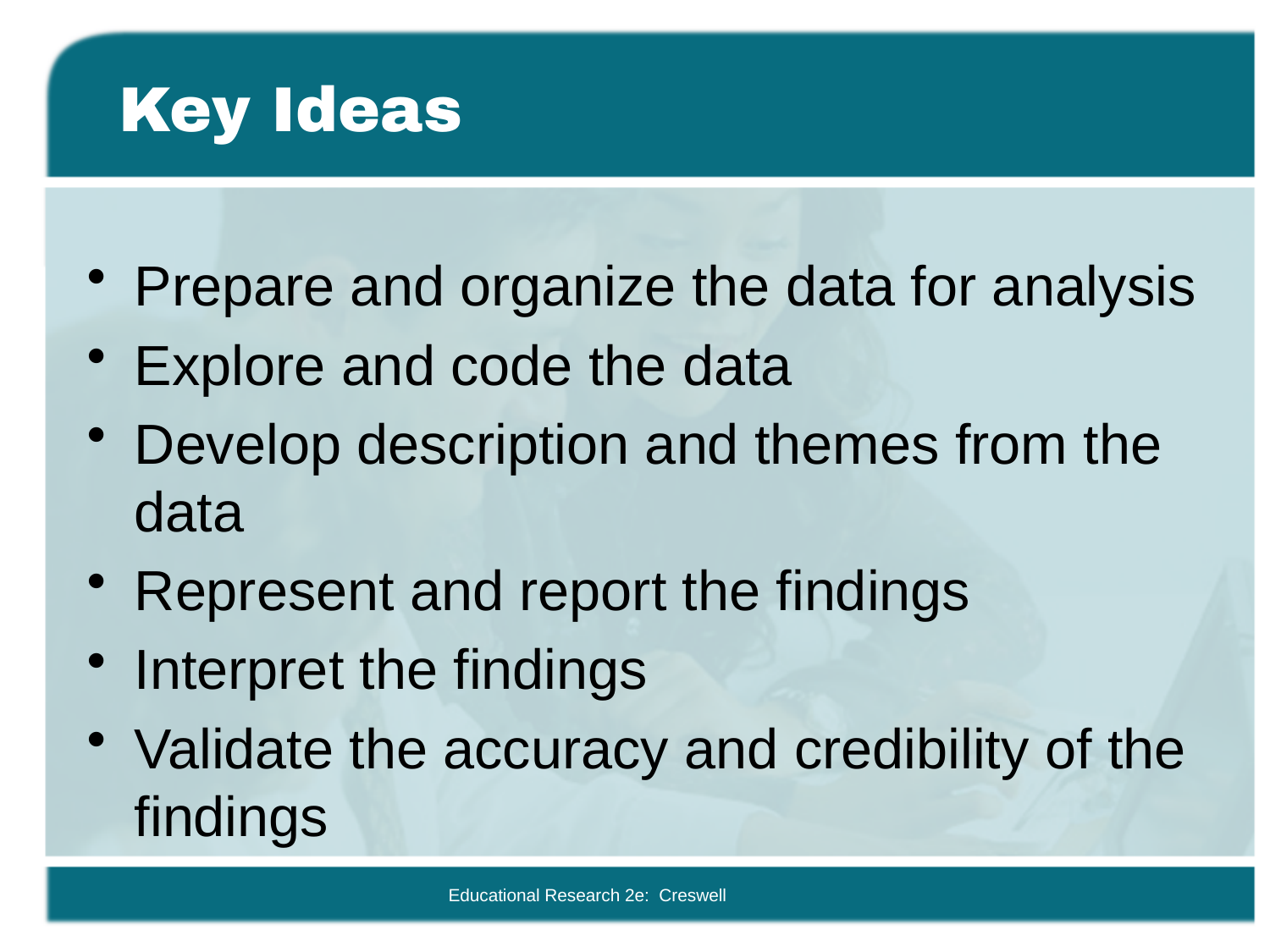

# Key Ideas
Prepare and organize the data for analysis
Explore and code the data
Develop description and themes from the data
Represent and report the findings
Interpret the findings
Validate the accuracy and credibility of the findings
Educational Research 2e:  Creswell